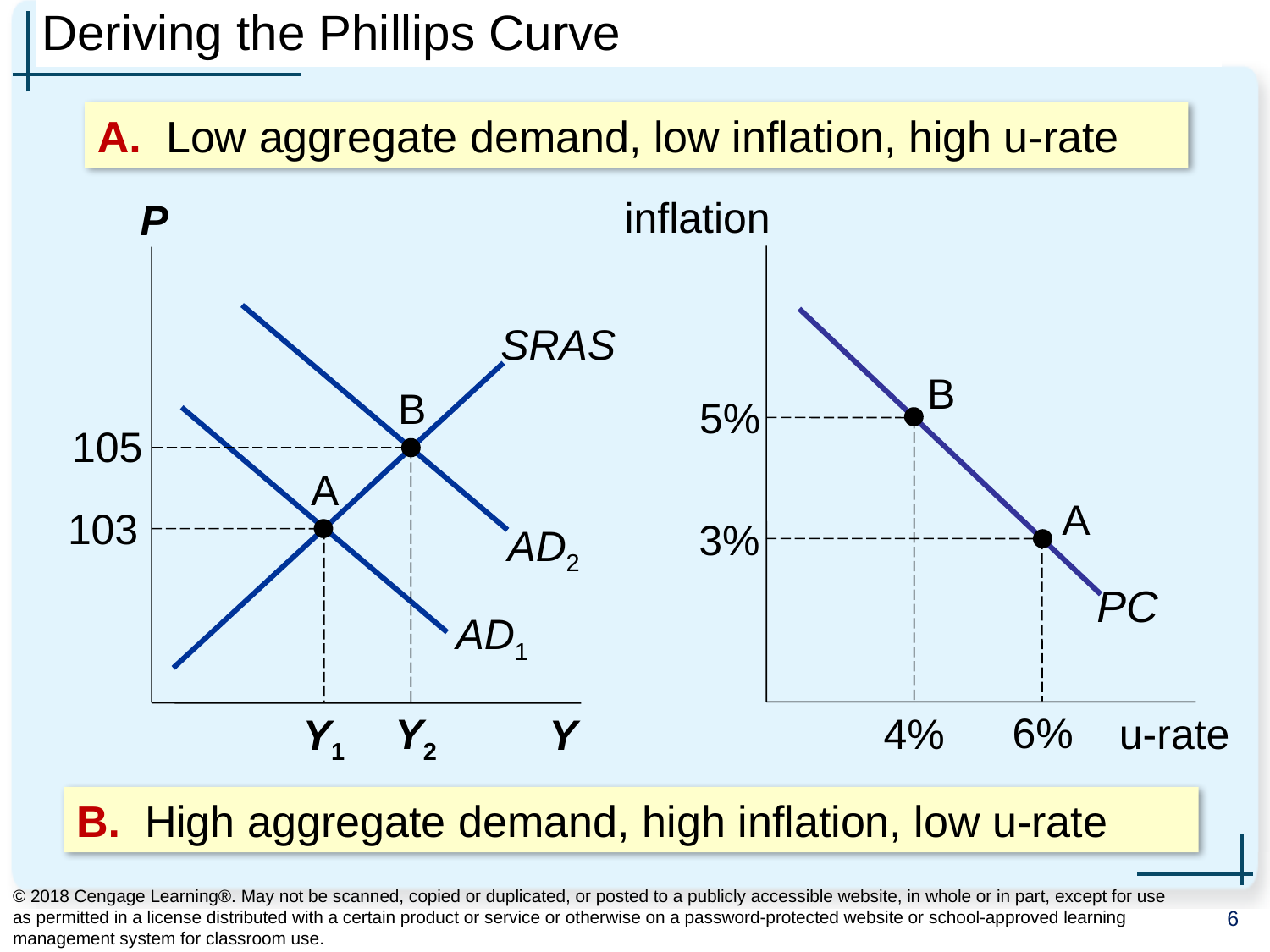

# Deriving the Phillips Curve
A.  Low aggregate demand, low inflation, high u-rate
inflation

u-rate
P

Y

AD2

PC
SRAS

B
5%

4%
B
105

Y2

AD1
A
103

Y1
A
3%

6%
B.  High aggregate demand, high inflation, low u-rate
© 2018 Cengage Learning®. May not be scanned, copied or duplicated, or posted to a publicly accessible website, in whole or in part, except for use as permitted in a license distributed with a certain product or service or otherwise on a password-protected website or school-approved learning management system for classroom use.
6